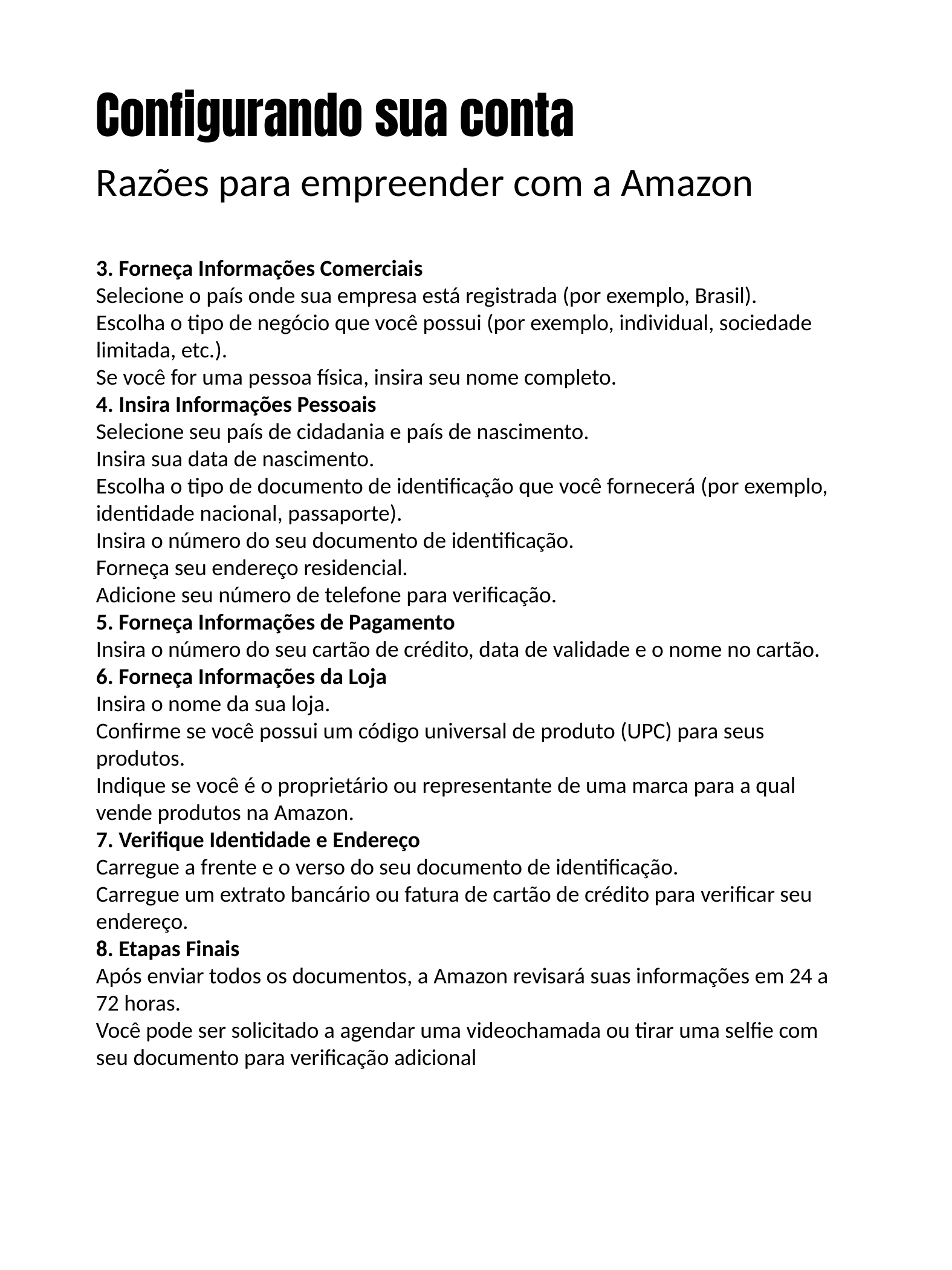

Configurando sua conta
Razões para empreender com a Amazon
3. Forneça Informações Comerciais
Selecione o país onde sua empresa está registrada (por exemplo, Brasil).
Escolha o tipo de negócio que você possui (por exemplo, individual, sociedade limitada, etc.).
Se você for uma pessoa física, insira seu nome completo.
4. Insira Informações Pessoais
Selecione seu país de cidadania e país de nascimento.
Insira sua data de nascimento.
Escolha o tipo de documento de identificação que você fornecerá (por exemplo, identidade nacional, passaporte).
Insira o número do seu documento de identificação.
Forneça seu endereço residencial.
Adicione seu número de telefone para verificação.
5. Forneça Informações de Pagamento
Insira o número do seu cartão de crédito, data de validade e o nome no cartão.
6. Forneça Informações da Loja
Insira o nome da sua loja.
Confirme se você possui um código universal de produto (UPC) para seus produtos.
Indique se você é o proprietário ou representante de uma marca para a qual vende produtos na Amazon.
7. Verifique Identidade e Endereço
Carregue a frente e o verso do seu documento de identificação.
Carregue um extrato bancário ou fatura de cartão de crédito para verificar seu endereço.
8. Etapas Finais
Após enviar todos os documentos, a Amazon revisará suas informações em 24 a 72 horas.
Você pode ser solicitado a agendar uma videochamada ou tirar uma selfie com seu documento para verificação adicional